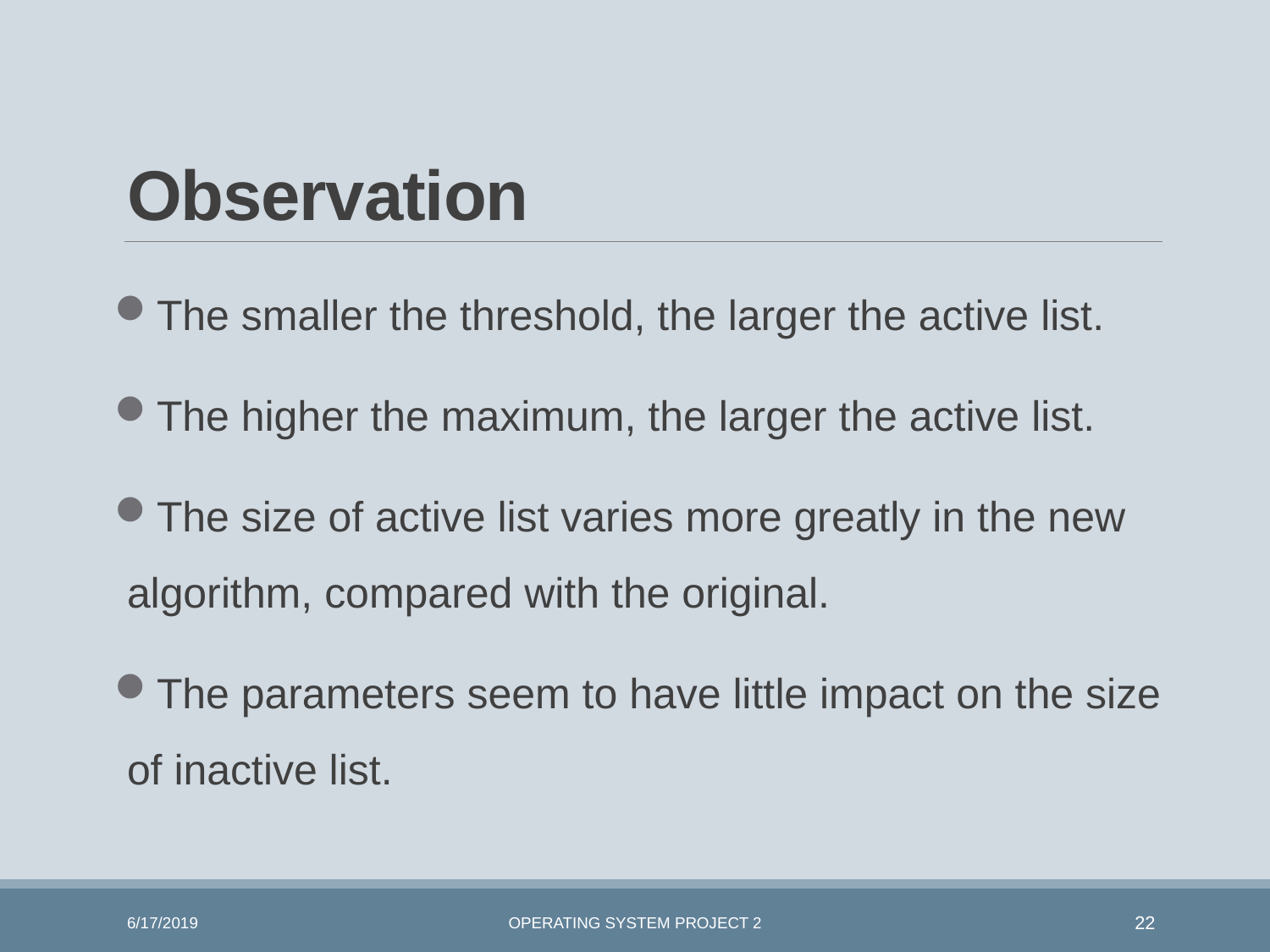

# Observation
The smaller the threshold, the larger the active list.
The higher the maximum, the larger the active list.
The size of active list varies more greatly in the new algorithm, compared with the original.
The parameters seem to have little impact on the size of inactive list.
6/17/2019
Operating System Project 2
22